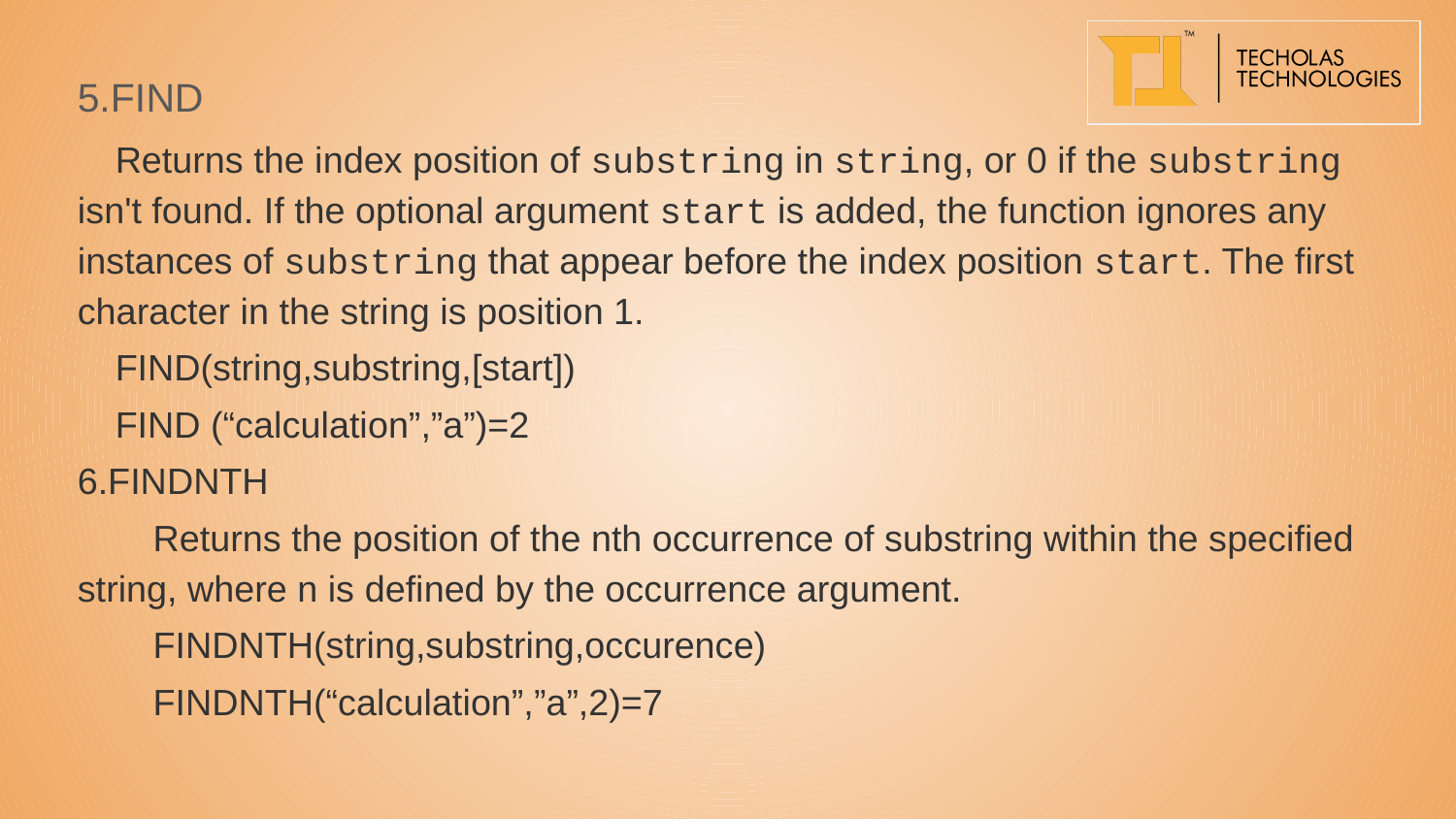

5.FIND
	Returns the index position of substring in string, or 0 if the substring isn't found. If the optional argument start is added, the function ignores any instances of substring that appear before the index position start. The first character in the string is position 1.
	FIND(string,substring,[start])
	FIND (“calculation”,”a”)=2
6.FINDNTH
Returns the position of the nth occurrence of substring within the specified string, where n is defined by the occurrence argument.
FINDNTH(string,substring,occurence)
FINDNTH(“calculation”,”a”,2)=7